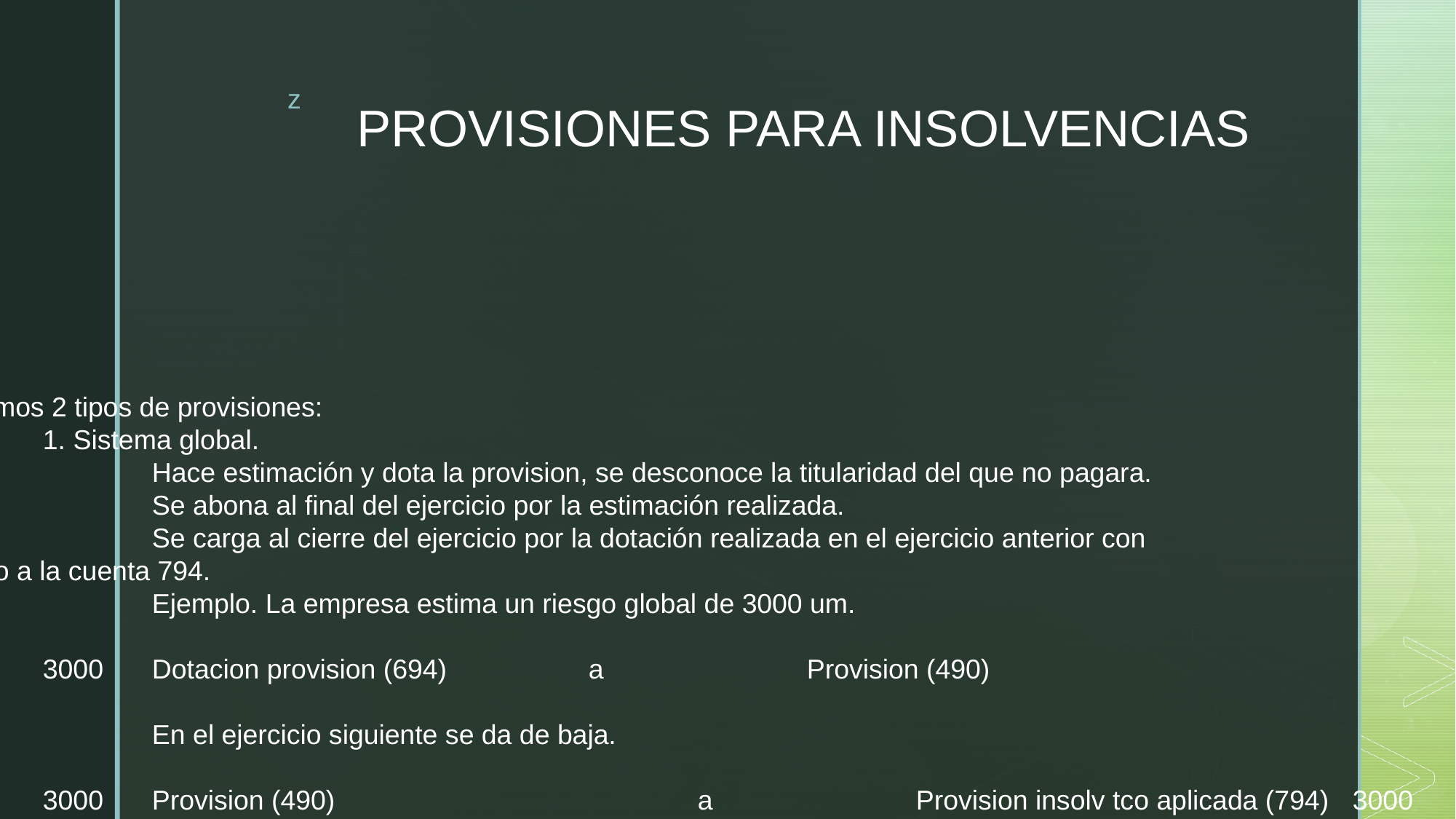

# PROVISIONES PARA INSOLVENCIAS
Tenemos 2 tipos de provisiones:
	1. Sistema global.
		Hace estimación y dota la provision, se desconoce la titularidad del que no pagara.
		Se abona al final del ejercicio por la estimación realizada.
		Se carga al cierre del ejercicio por la dotación realizada en el ejercicio anterior con
abono a la cuenta 794.
		Ejemplo. La empresa estima un riesgo global de 3000 um.

	3000	Dotacion provision (694)		a		Provision (490)					3000

		En el ejercicio siguiente se da de baja.

	3000	Provision (490)				a		Provision insolv tco aplicada (794)	3000